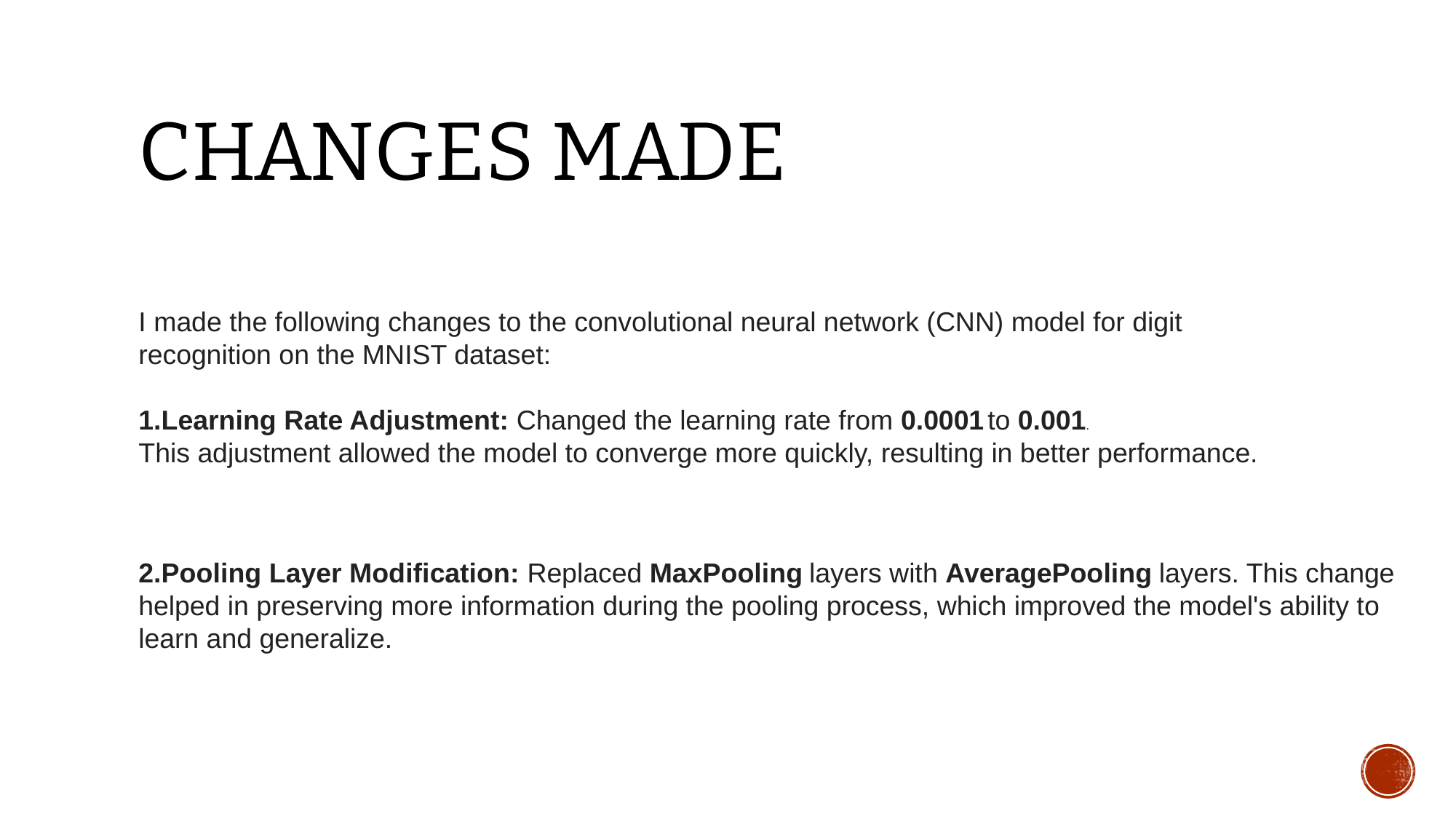

# Changes made
I made the following changes to the convolutional neural network (CNN) model for digit
recognition on the MNIST dataset:

Learning Rate Adjustment: Changed the learning rate from 0.0001 to 0.001.
This adjustment allowed the model to converge more quickly, resulting in better performance.

Pooling Layer Modification: Replaced MaxPooling layers with AveragePooling  layers. This change
helped in preserving more information during the pooling process, which improved the model's ability to
learn and generalize.